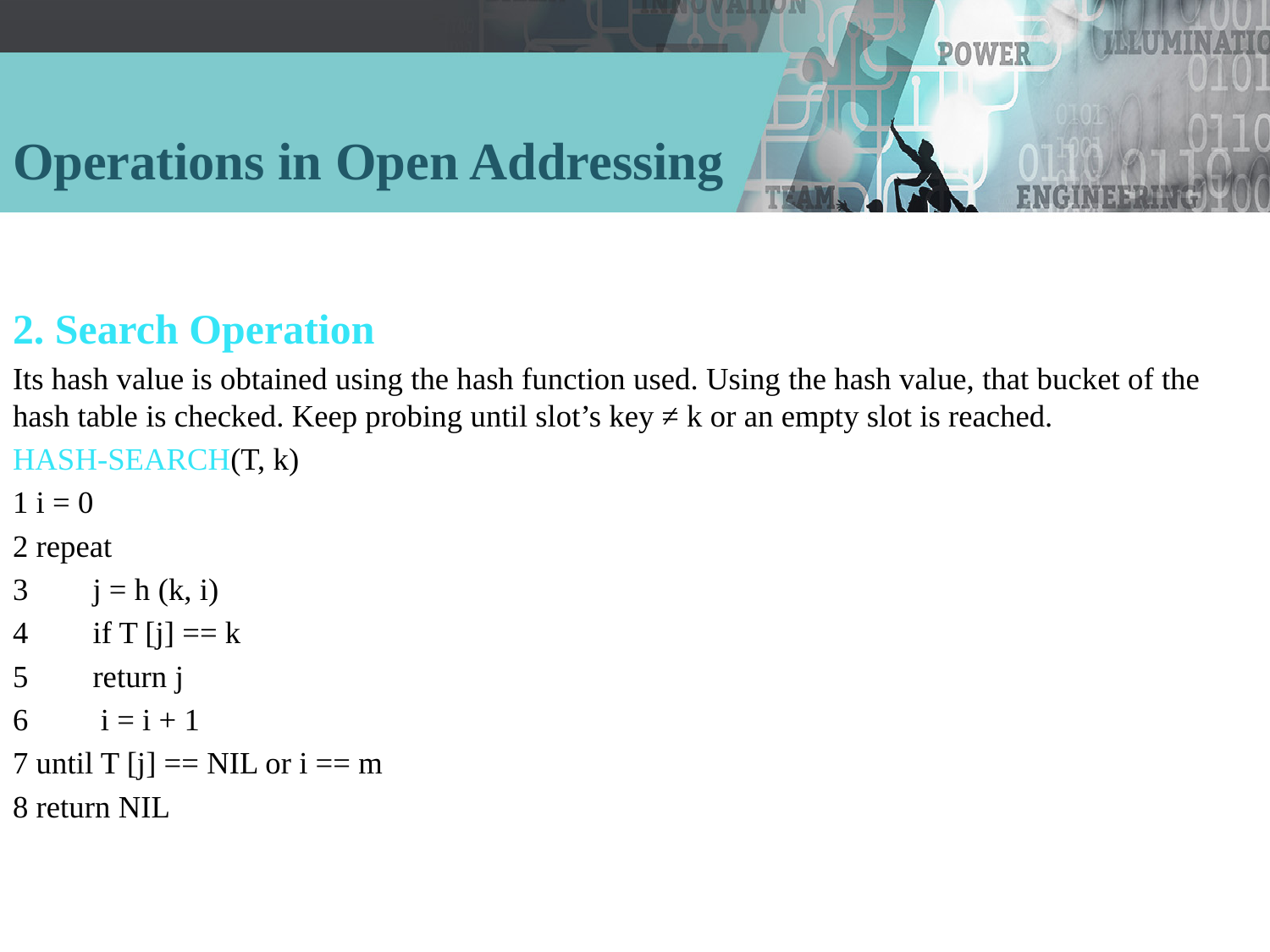

# Operations in Open Addressing
2. Search Operation
Its hash value is obtained using the hash function used. Using the hash value, that bucket of the hash table is checked. Keep probing until slot’s key ≠ k or an empty slot is reached.
HASH-SEARCH(T, k)
1 i = 0
2 repeat
3 	j = h (k, i)
4 	if T [j] == k
5 		return j
6 	 i = i + 1
7 until T [j] == NIL or i == m
8 return NIL